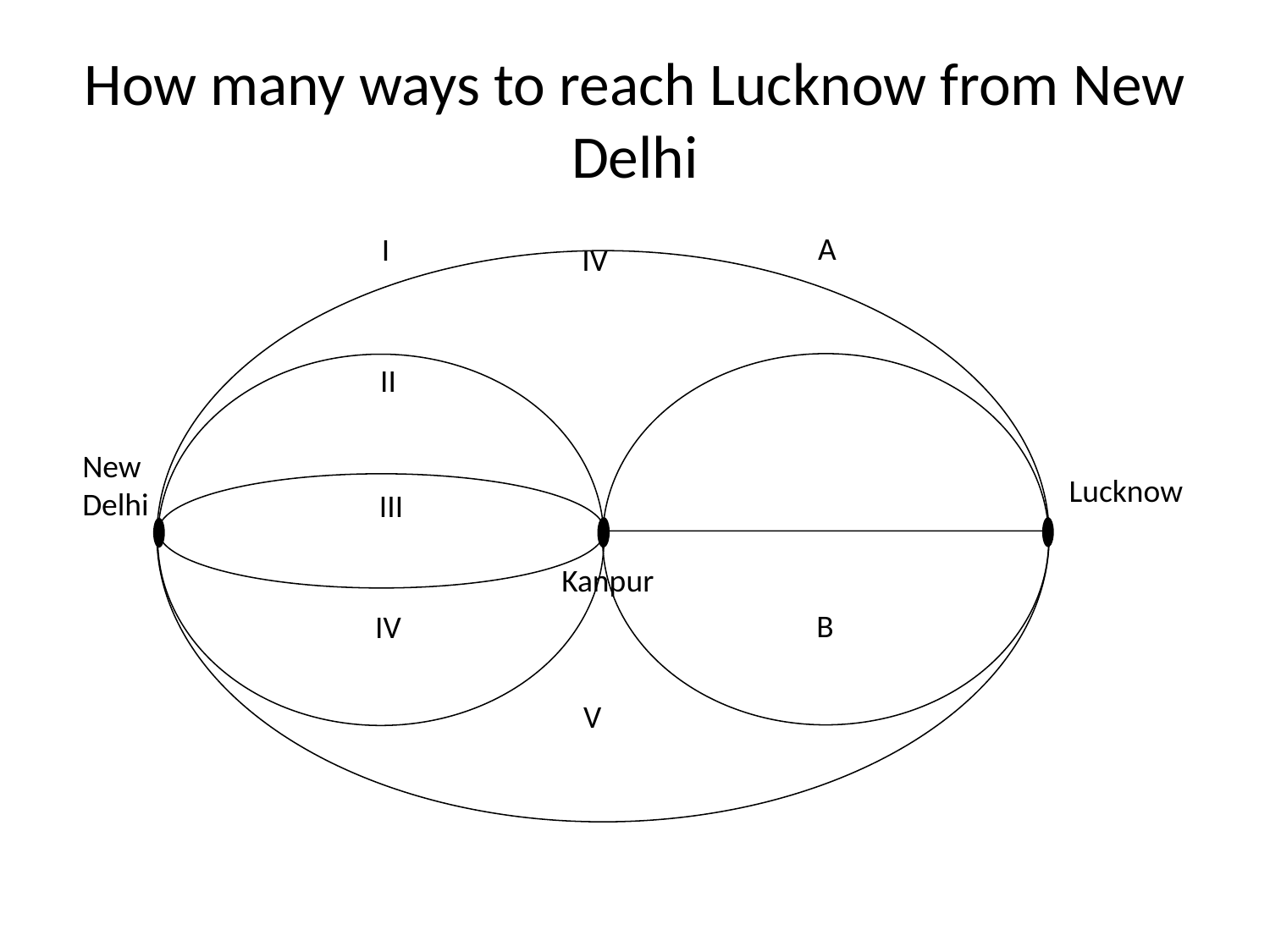

# How many ways to reach Lucknow from New Delhi
A
I

II

III

IV

New
Delhi
Lucknow

Kanpur
B
IV

V